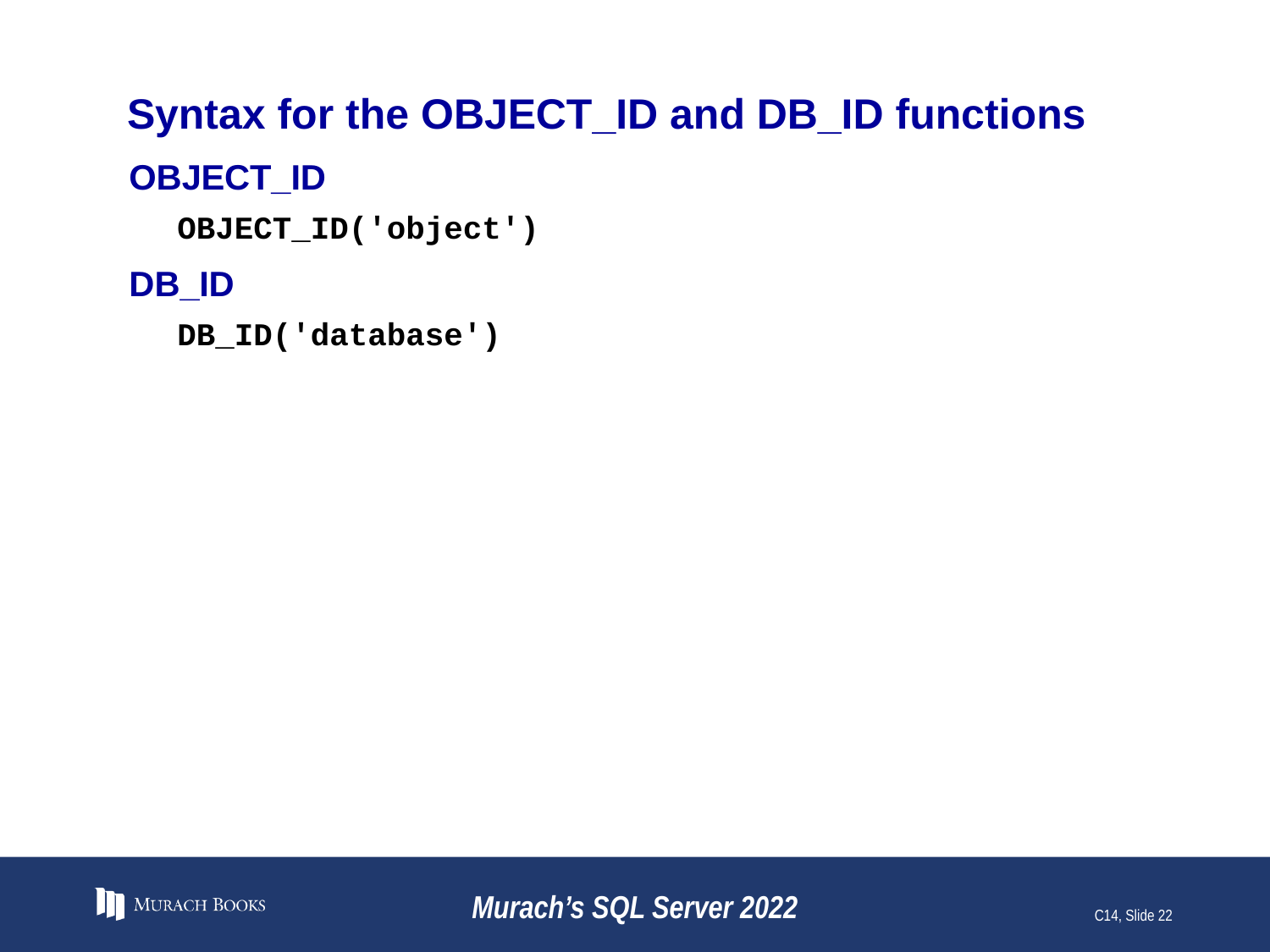

# Syntax for the OBJECT_ID and DB_ID functions
OBJECT_ID
OBJECT_ID('object')
DB_ID
DB_ID('database')

Murach’s SQL Server 2022

C14, Slide 22